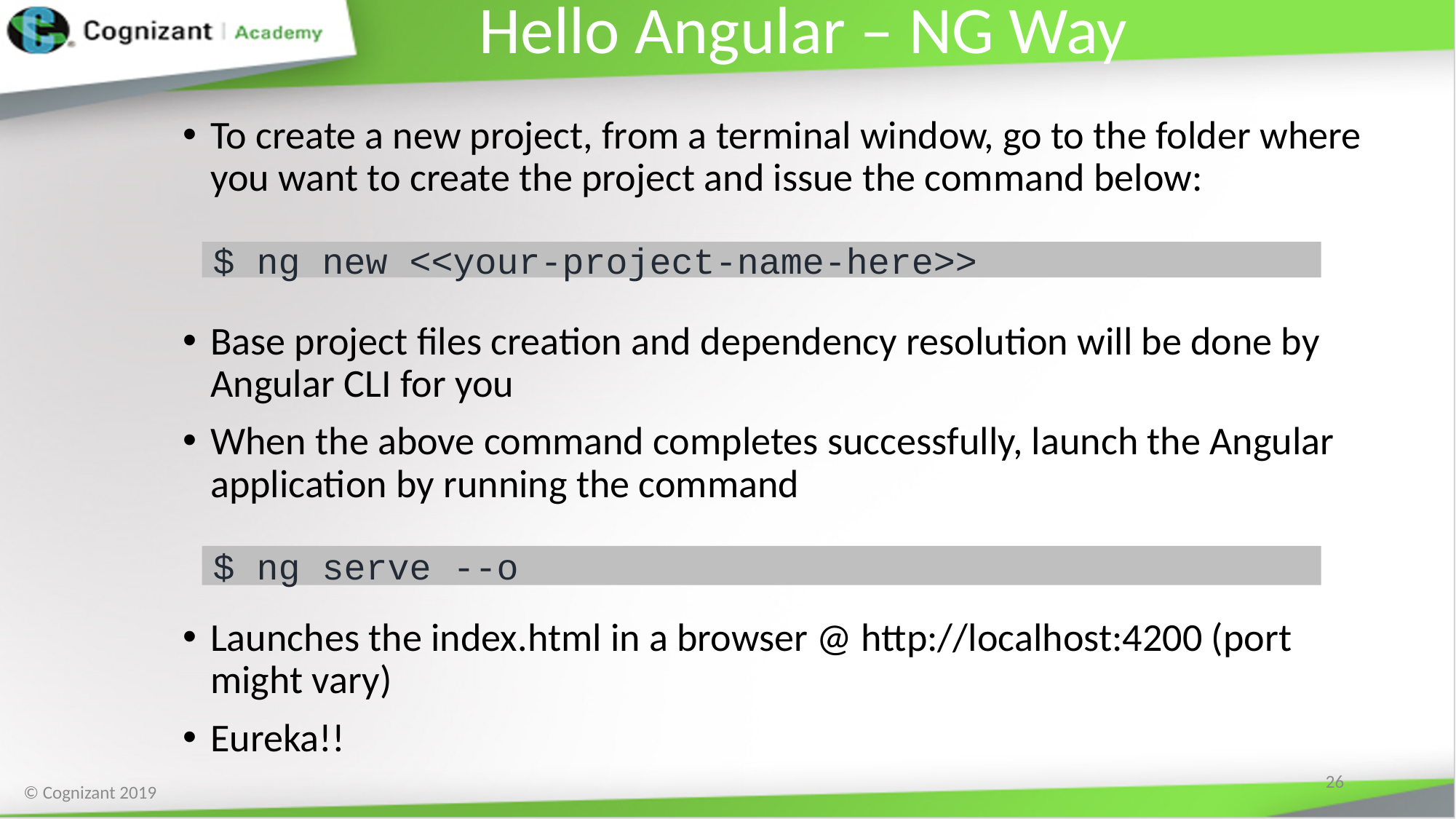

# Hello Angular – NG Way
To create a new project, from a terminal window, go to the folder where you want to create the project and issue the command below:

Base project files creation and dependency resolution will be done by Angular CLI for you
When the above command completes successfully, launch the Angular application by running the command

Launches the index.html in a browser @ http://localhost:4200 (port might vary)
Eureka!!

Parameter Decorator

$ ng new <<your-project-name-here>>
$ ng serve --o
26
© Cognizant 2019